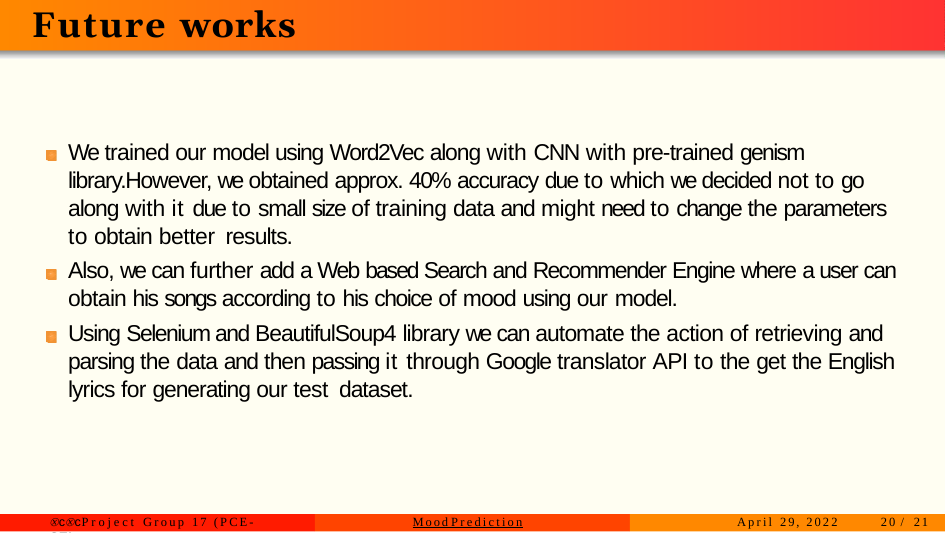

# Future works
We trained our model using Word2Vec along with CNN with pre-trained genism  library.However, we obtained approx. 40% accuracy due to which we decided not to go  along with it due to small size of training data and might need to change the parameters  to obtain better results.
Also, we can further add a Web based Search and Recommender Engine where a user can  obtain his songs according to his choice of mood using our model.
Using Selenium and BeautifulSoup4 library we can automate the action of retrieving and  parsing the data and then passing it through Google translator API to the get the English  lyrics for generating our test dataset.

ⓍcⓍc Project Group 17 (PCE-CT)

Mood Prediction
April 29, 2022
20 / 21